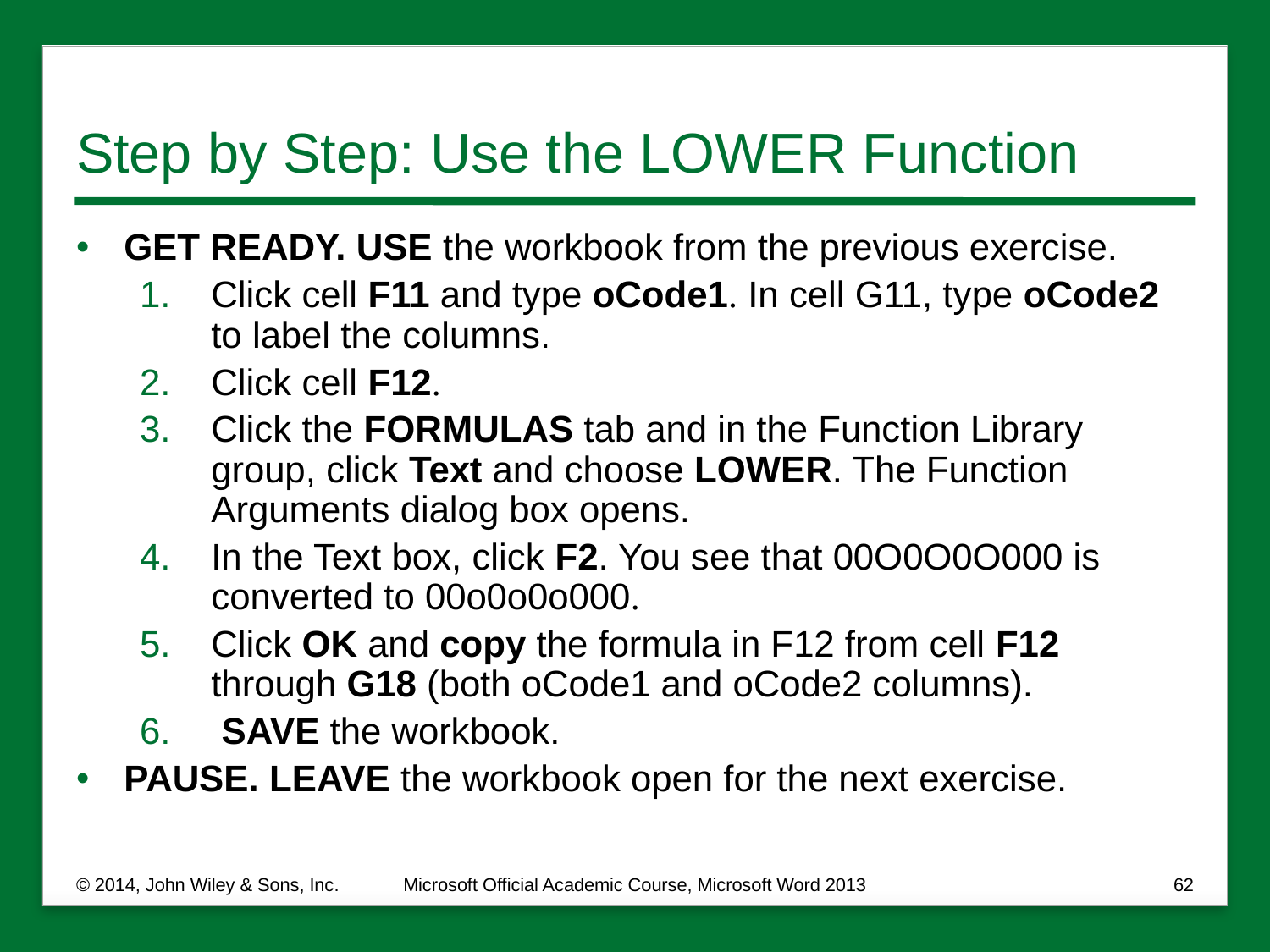

# Step by Step: Use the LOWER Function
GET READY. USE the workbook from the previous exercise.
Click cell F11 and type oCode1. In cell G11, type oCode2 to label the columns.
Click cell F12.
Click the FORMULAS tab and in the Function Library group, click Text and choose LOWER. The Function Arguments dialog box opens.
In the Text box, click F2. You see that 00O0O0O000 is converted to 00o0o0o000.
Click OK and copy the formula in F12 from cell F12 through G18 (both oCode1 and oCode2 columns).
 SAVE the workbook.
PAUSE. LEAVE the workbook open for the next exercise.
© 2014, John Wiley & Sons, Inc.
Microsoft Official Academic Course, Microsoft Word 2013
62